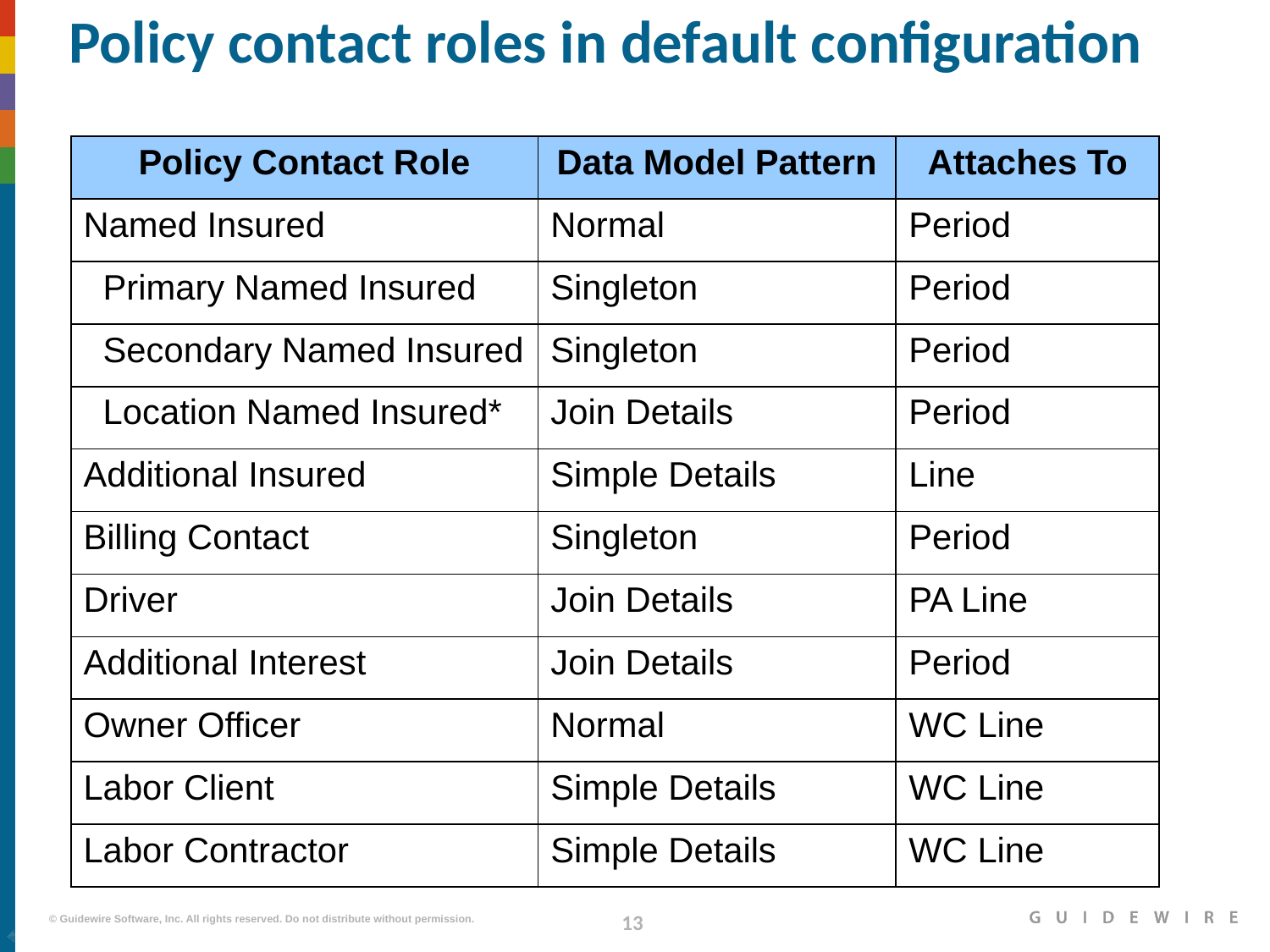

# Policy contact roles in default configuration
| Policy Contact Role | Data Model Pattern | Attaches To |
| --- | --- | --- |
| Named Insured | Normal | Period |
| Primary Named Insured | Singleton | Period |
| Secondary Named Insured | Singleton | Period |
| Location Named Insured\* | Join Details | Period |
| Additional Insured | Simple Details | Line |
| Billing Contact | Singleton | Period |
| Driver | Join Details | PA Line |
| Additional Interest | Join Details | Period |
| Owner Officer | Normal | WC Line |
| Labor Client | Simple Details | WC Line |
| Labor Contractor | Simple Details | WC Line |